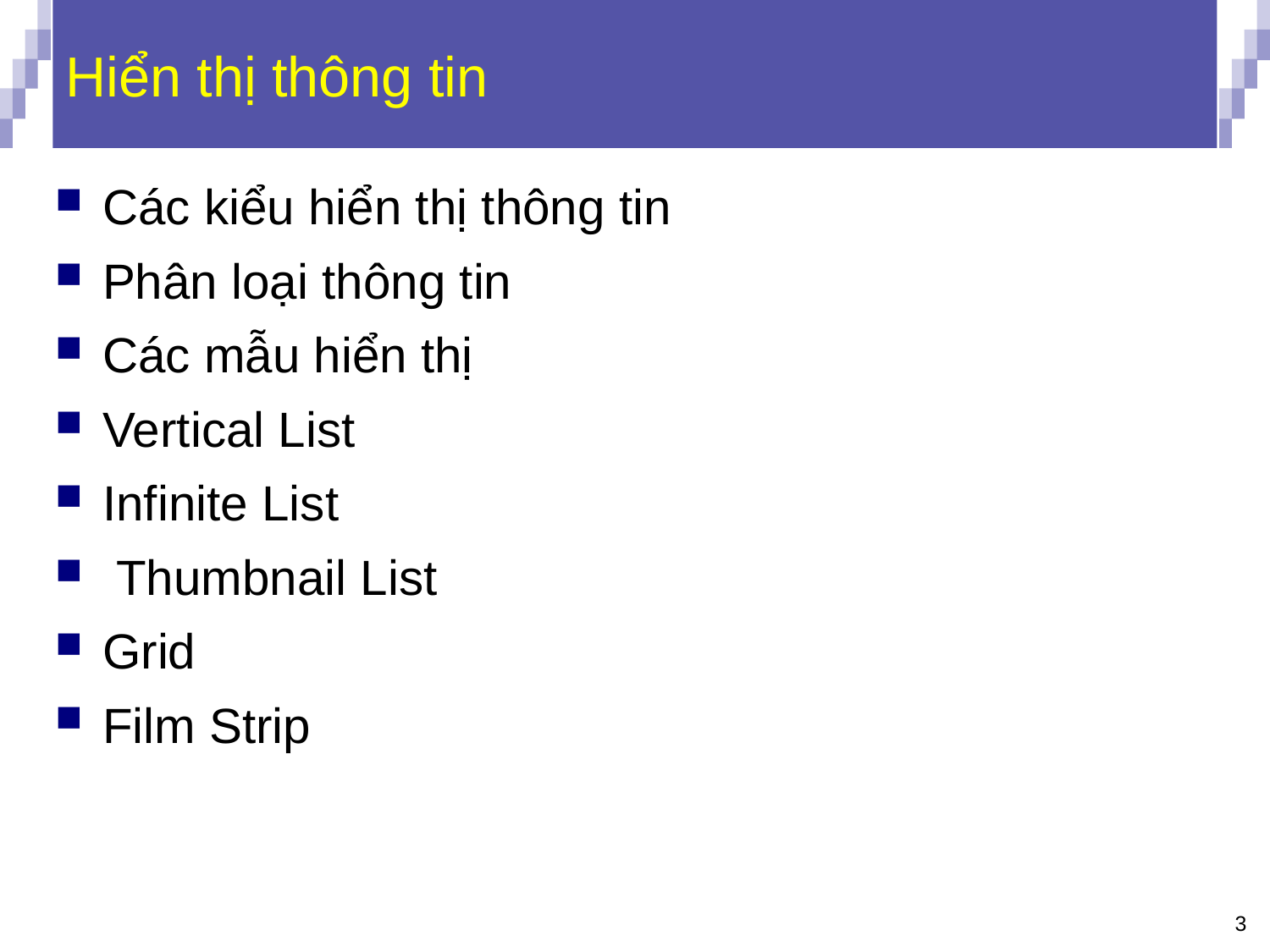

# Hiển thị thông tin
Các kiểu hiển thị thông tin
Phân loại thông tin
Các mẫu hiển thị
Vertical List
Infinite List
 Thumbnail List
Grid
Film Strip
3